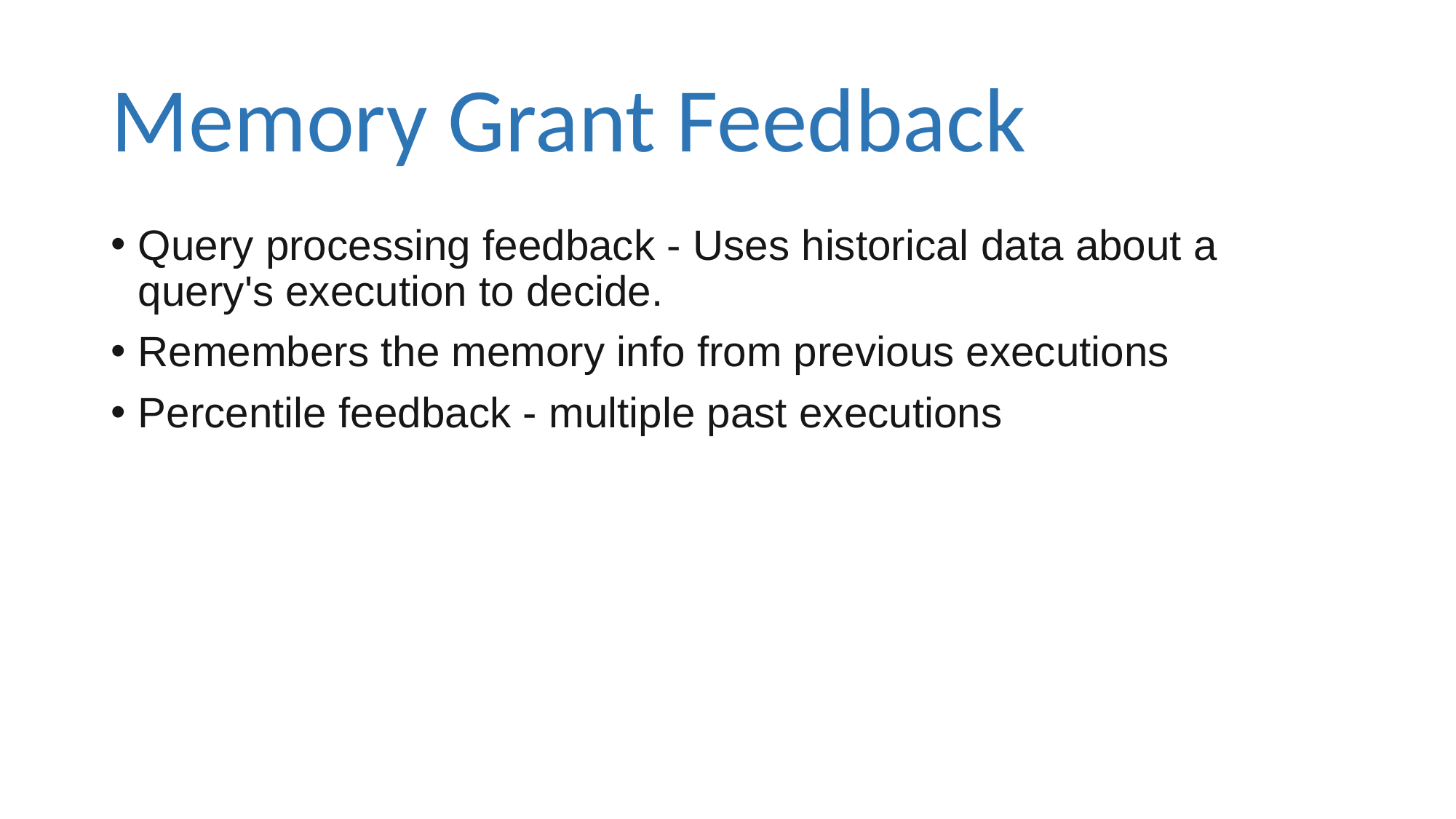

# Memory Grant Feedback
Query processing feedback - Uses historical data about a query's execution to decide.
Remembers the memory info from previous executions
Percentile feedback - multiple past executions